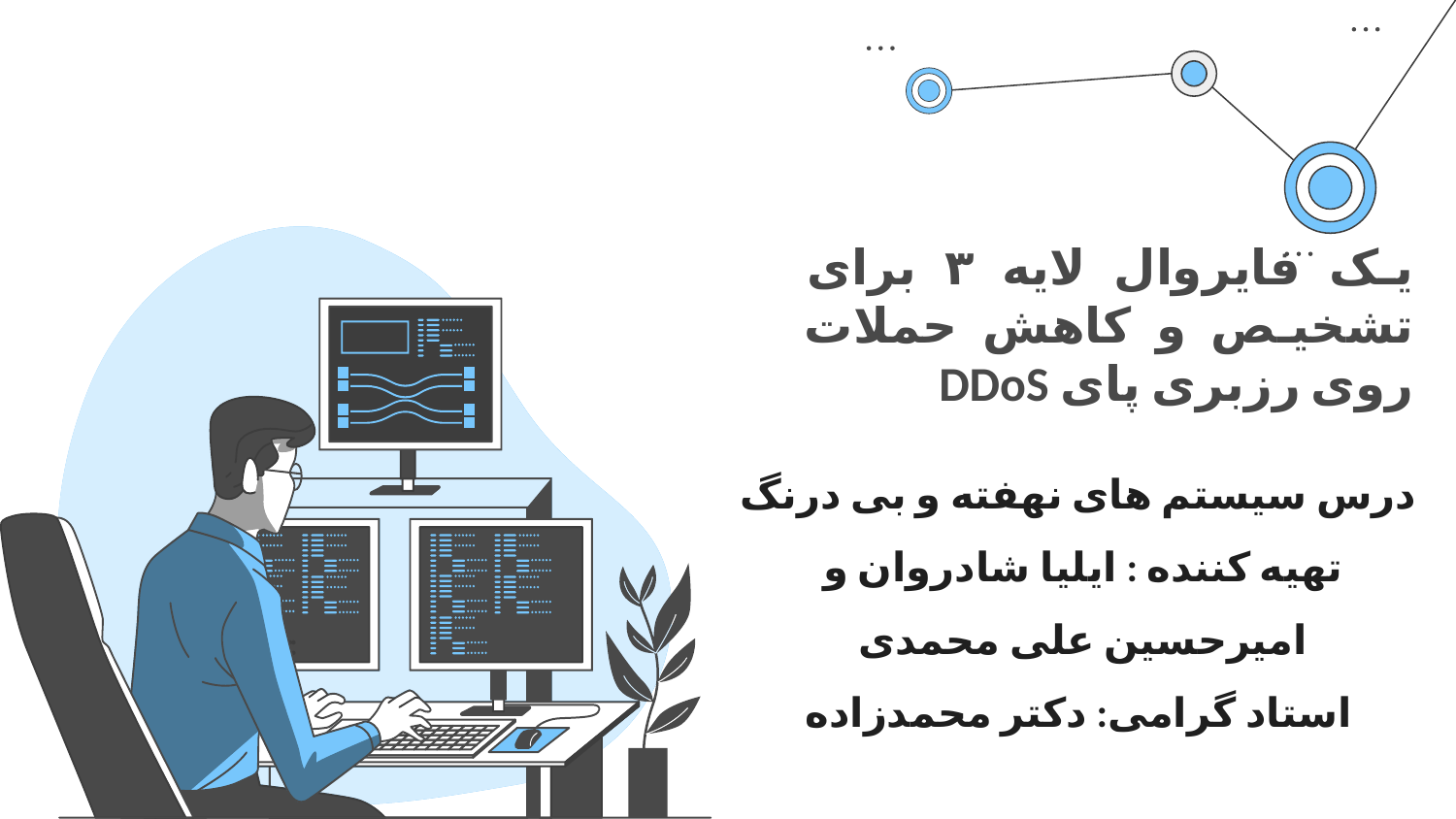

# یک فایروال لایه ۳ برای تشخیص و کاهش حملات روی رزبری پای DDoS

درس سیستم های نهفته و بی درنگ
تهیه کننده : ایلیا شادروان و امیرحسین علی محمدی
استاد گرامی: دکتر محمدزاده